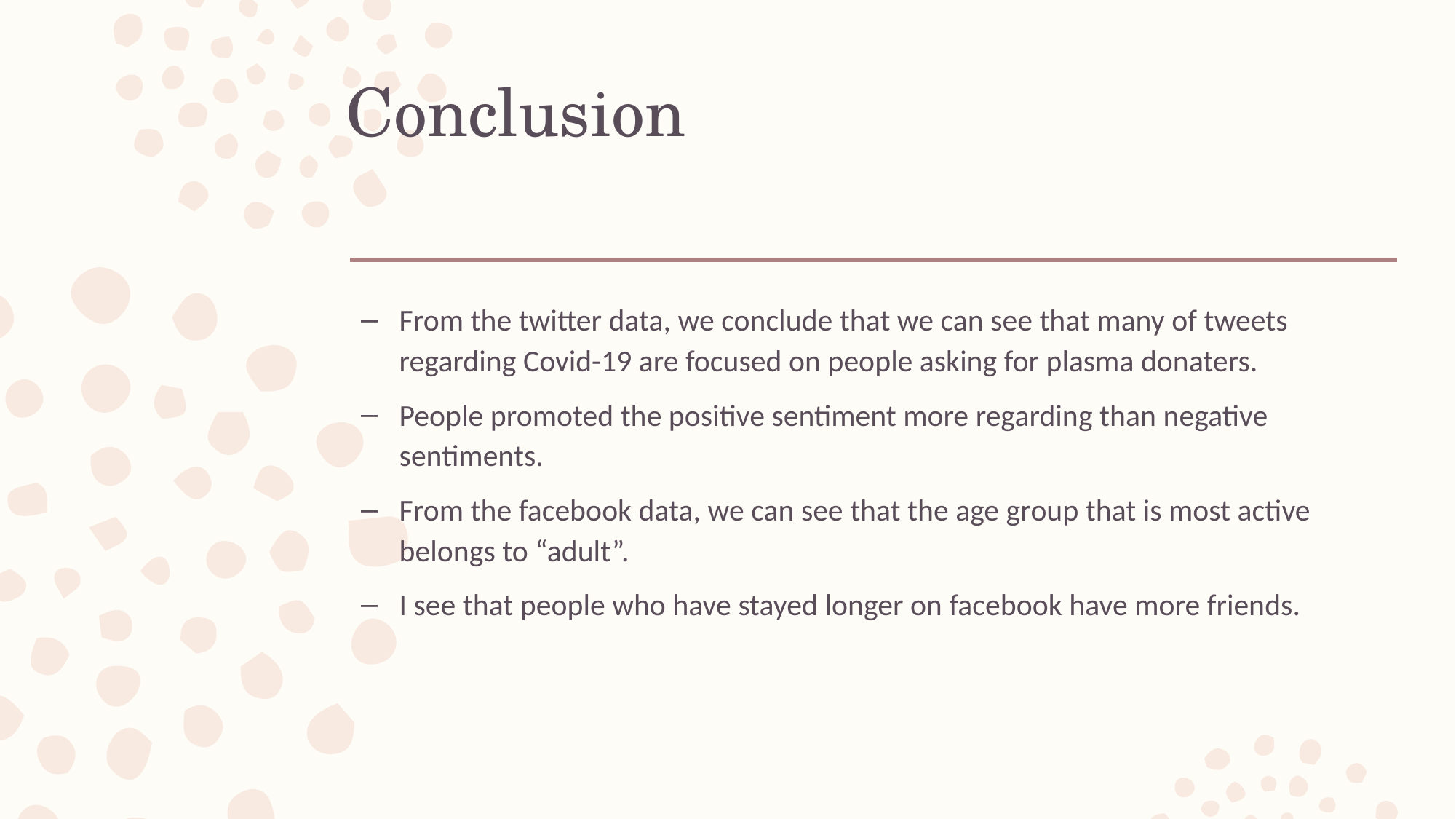

# Conclusion
From the twitter data, we conclude that we can see that many of tweets regarding Covid-19 are focused on people asking for plasma donaters.
People promoted the positive sentiment more regarding than negative sentiments.
From the facebook data, we can see that the age group that is most active belongs to “adult”.
I see that people who have stayed longer on facebook have more friends.